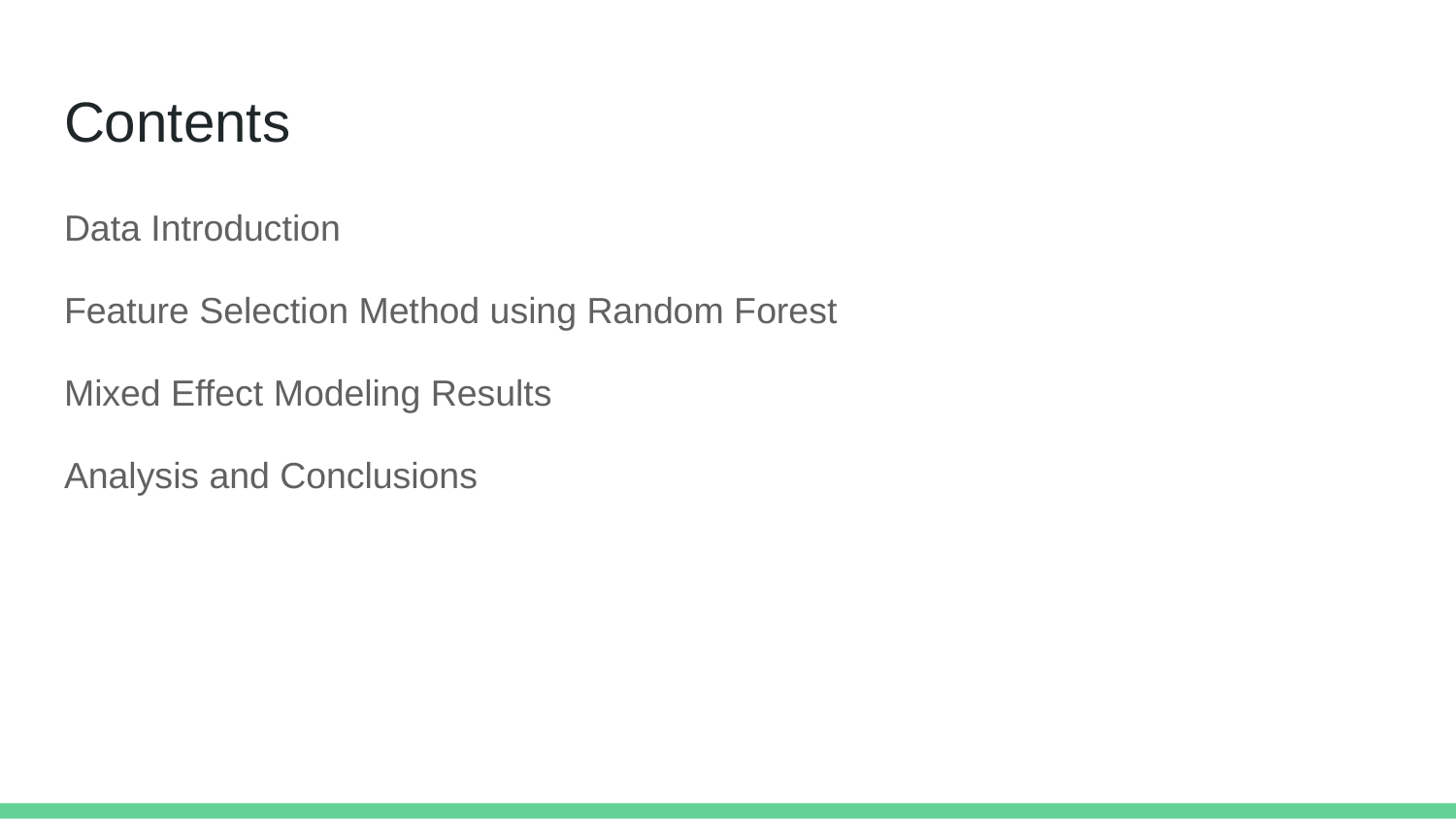

# Contents
Data Introduction
Feature Selection Method using Random Forest
Mixed Effect Modeling Results
Analysis and Conclusions